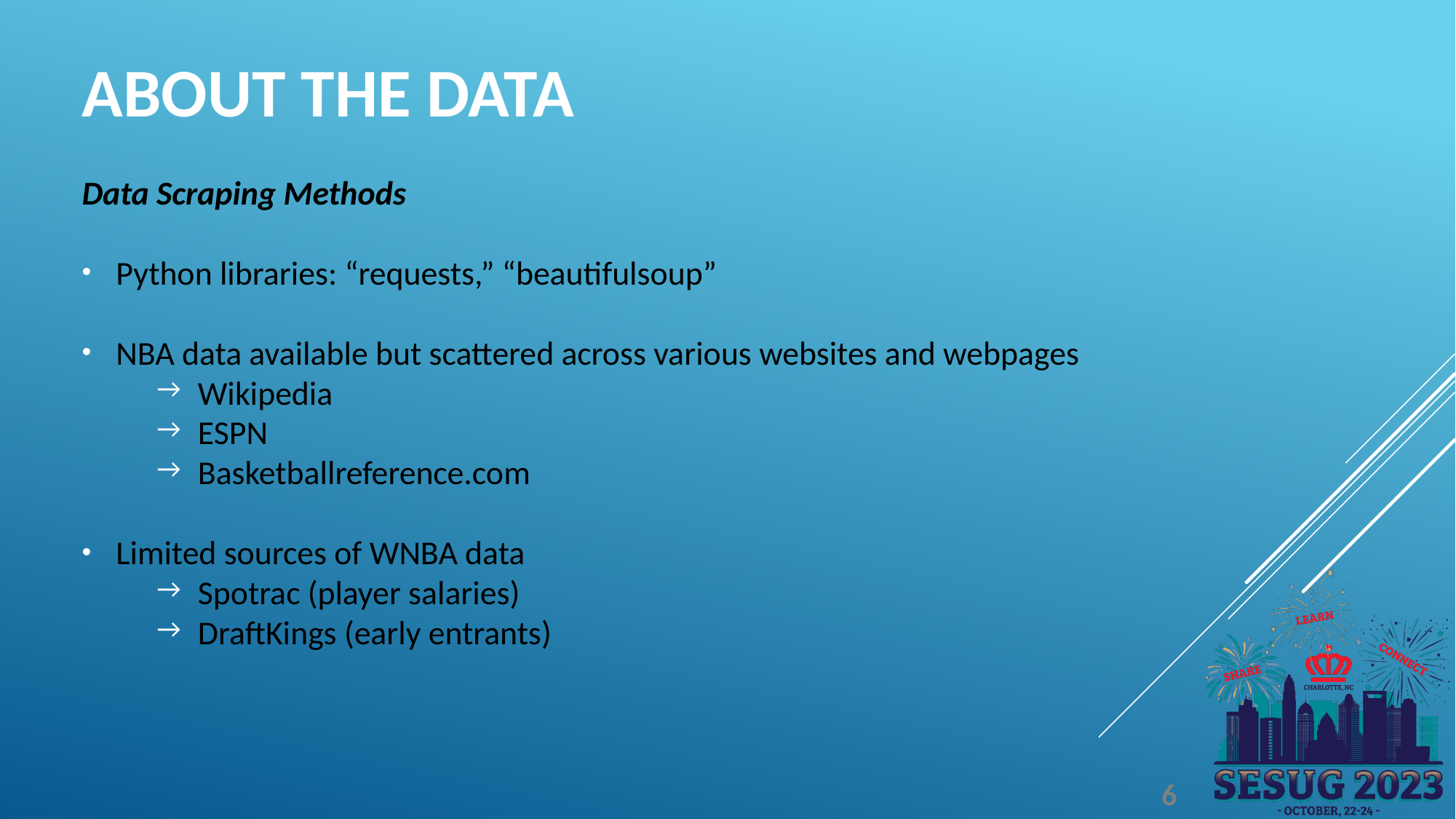

About the data

Data Scraping Methods

Python libraries: “requests,” “beautifulsoup”

NBA data available but scattered across various websites and webpages
Wikipedia
ESPN
Basketballreference.com

Limited sources of WNBA data
Spotrac (player salaries)
DraftKings (early entrants)
6